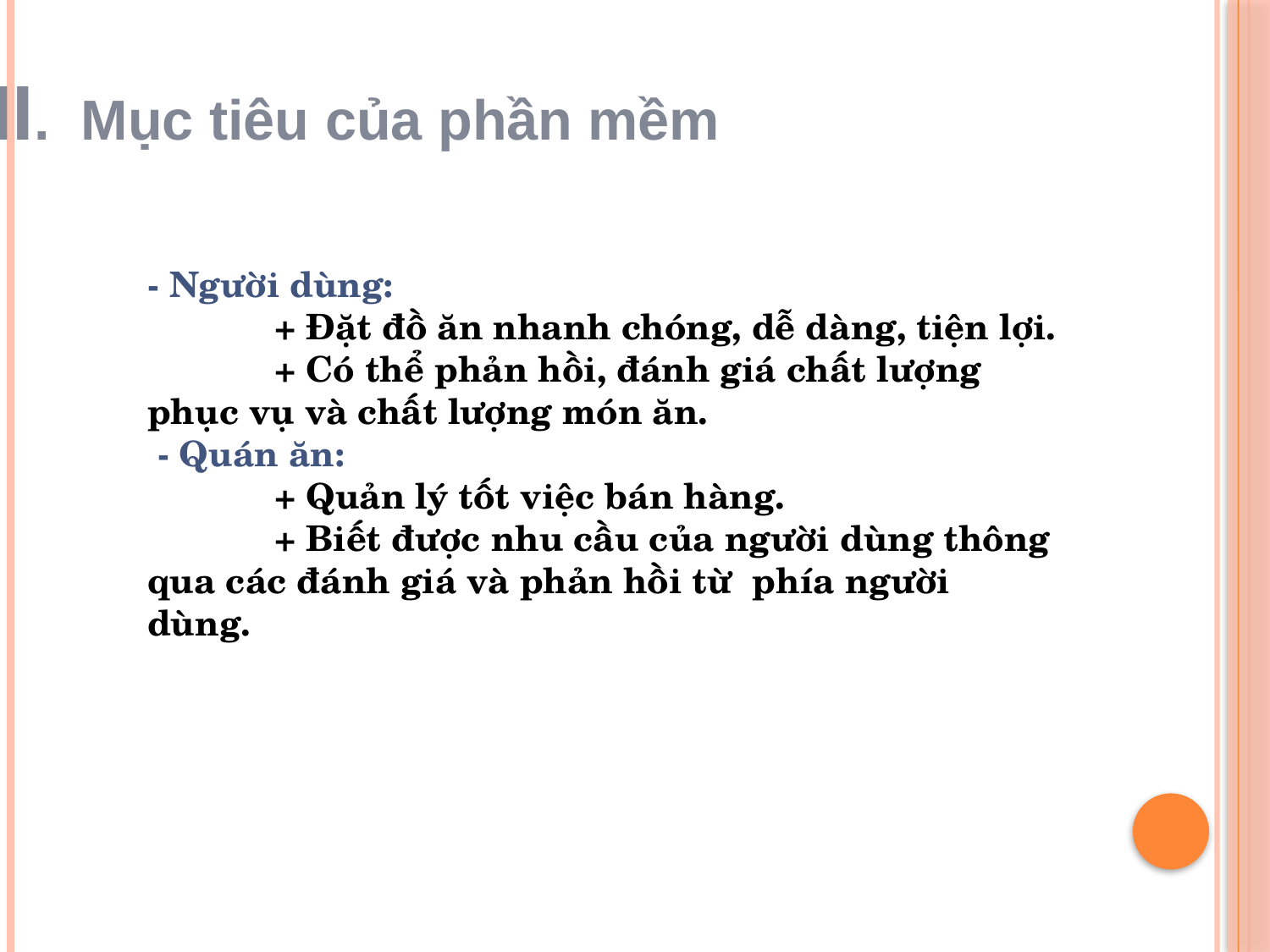

II.  Mục tiêu của phần mềm
- Người dùng:
	+ Đặt đồ ăn nhanh chóng, dễ dàng, tiện lợi.
	+ Có thể phản hồi, đánh giá chất lượng phục vụ và chất lượng món ăn.
 - Quán ăn:
	+ Quản lý tốt việc bán hàng.
	+ Biết được nhu cầu của người dùng thông qua các đánh giá và phản hồi từ  phía người dùng.